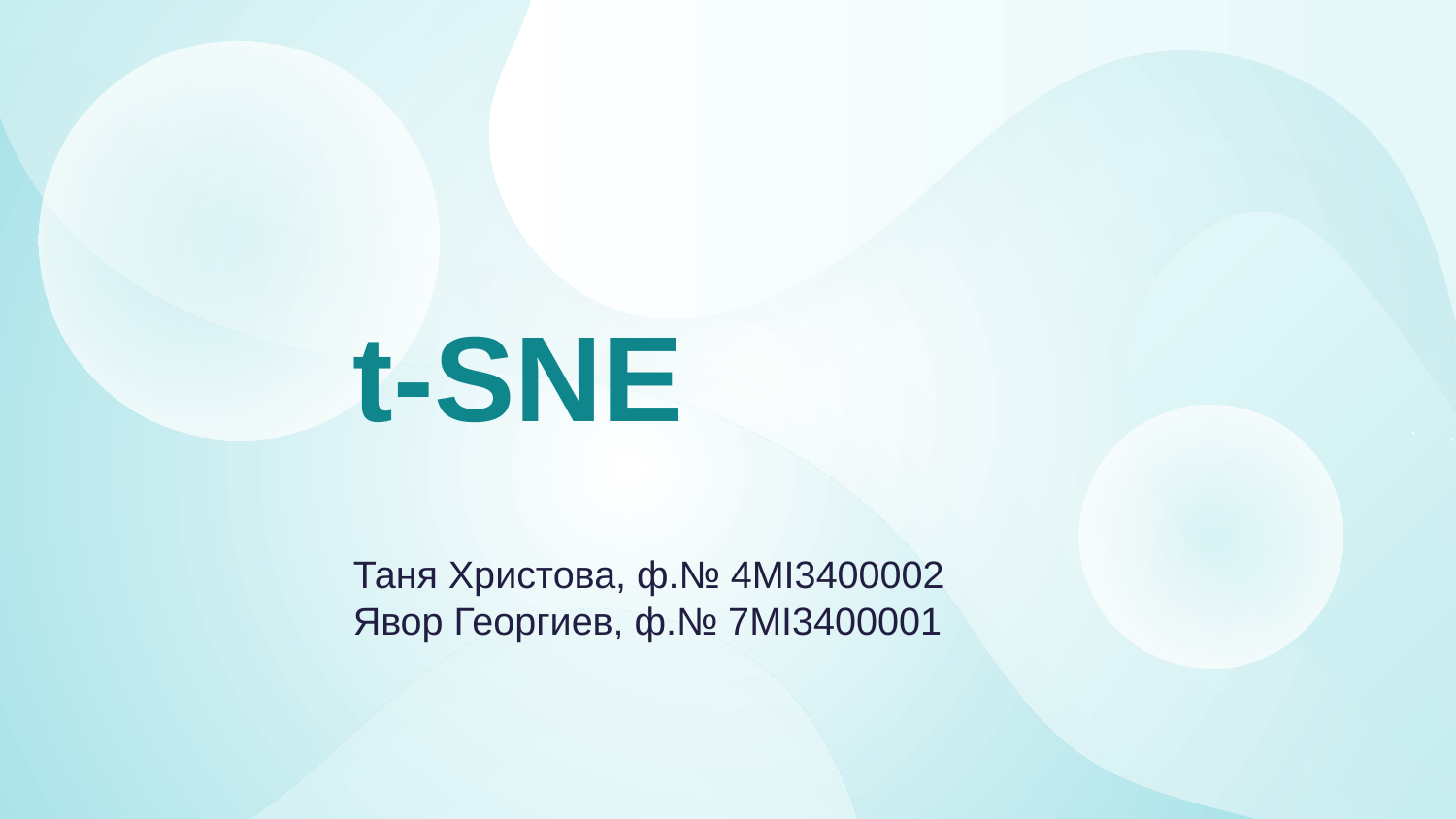

# t-SNE
Таня Христова, ф.№ 4MI3400002
Явор Георгиев, ф.№ 7MI3400001